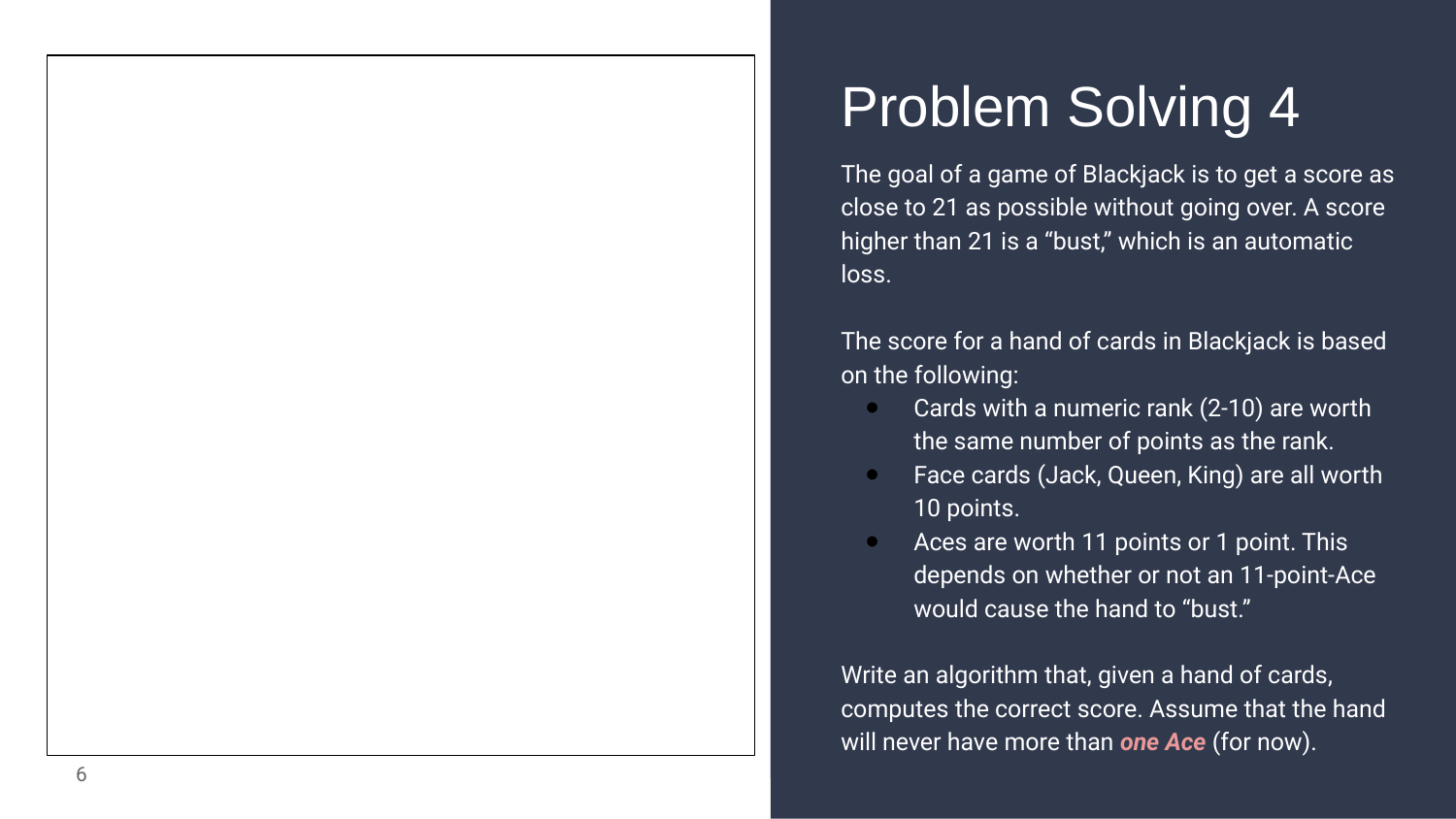

# Problem Solving 4
The goal of a game of Blackjack is to get a score as close to 21 as possible without going over. A score higher than 21 is a “bust,” which is an automatic loss.

The score for a hand of cards in Blackjack is based on the following:
Cards with a numeric rank (2-10) are worth the same number of points as the rank.
Face cards (Jack, Queen, King) are all worth 10 points.
Aces are worth 11 points or 1 point. This depends on whether or not an 11-point-Ace would cause the hand to “bust.”

Write an algorithm that, given a hand of cards, computes the correct score. Assume that the hand will never have more than one Ace (for now).
6